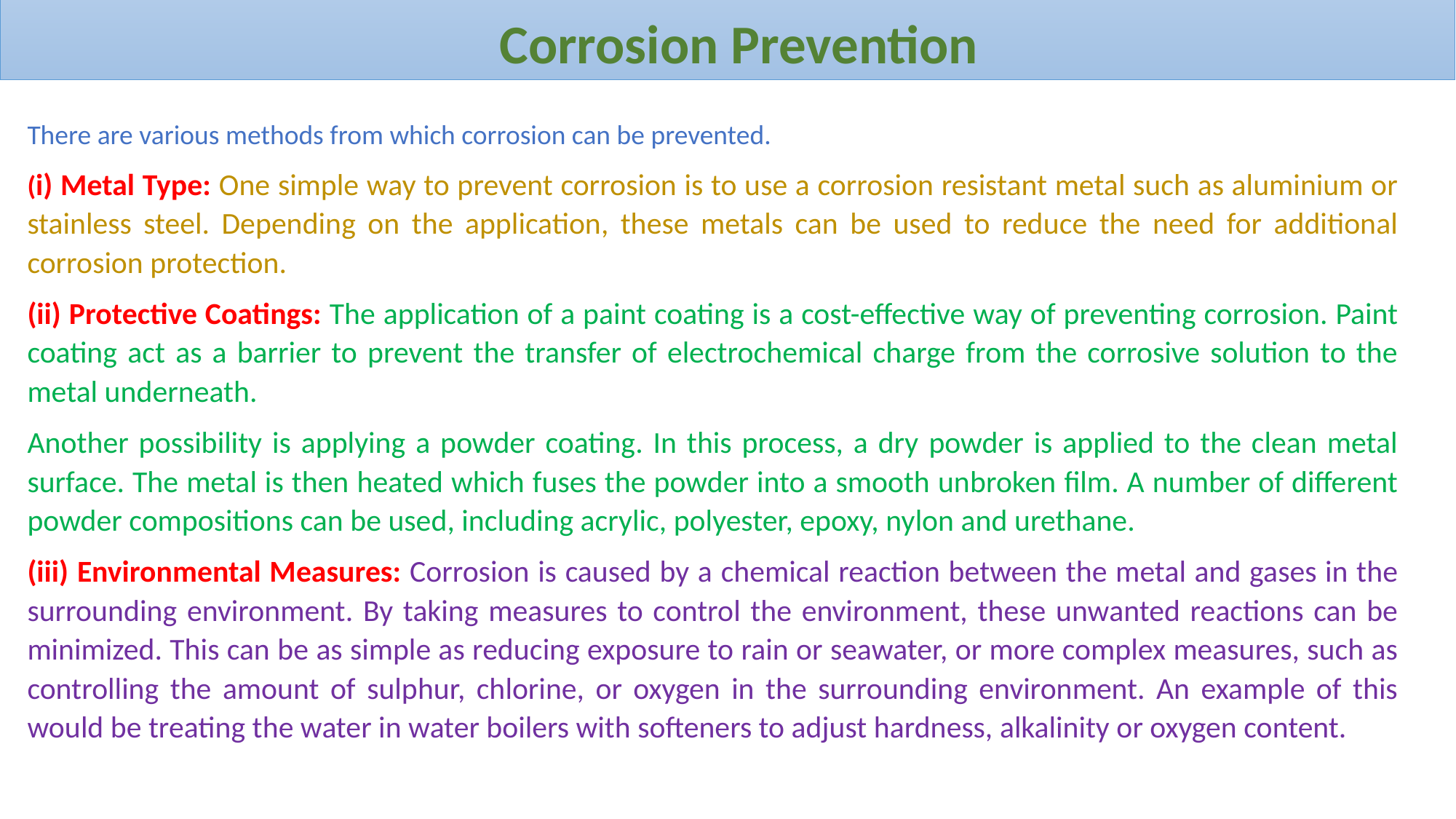

Corrosion Prevention
There are various methods from which corrosion can be prevented.
(i) Metal Type: One simple way to prevent corrosion is to use a corrosion resistant metal such as aluminium or stainless steel. Depending on the application, these metals can be used to reduce the need for additional corrosion protection.
(ii) Protective Coatings: The application of a paint coating is a cost-effective way of preventing corrosion. Paint coating act as a barrier to prevent the transfer of electrochemical charge from the corrosive solution to the metal underneath.
Another possibility is applying a powder coating. In this process, a dry powder is applied to the clean metal surface. The metal is then heated which fuses the powder into a smooth unbroken film. A number of different powder compositions can be used, including acrylic, polyester, epoxy, nylon and urethane.
(iii) Environmental Measures: Corrosion is caused by a chemical reaction between the metal and gases in the surrounding environment. By taking measures to control the environment, these unwanted reactions can be minimized. This can be as simple as reducing exposure to rain or seawater, or more complex measures, such as controlling the amount of sulphur, chlorine, or oxygen in the surrounding environment. An example of this would be treating the water in water boilers with softeners to adjust hardness, alkalinity or oxygen content.